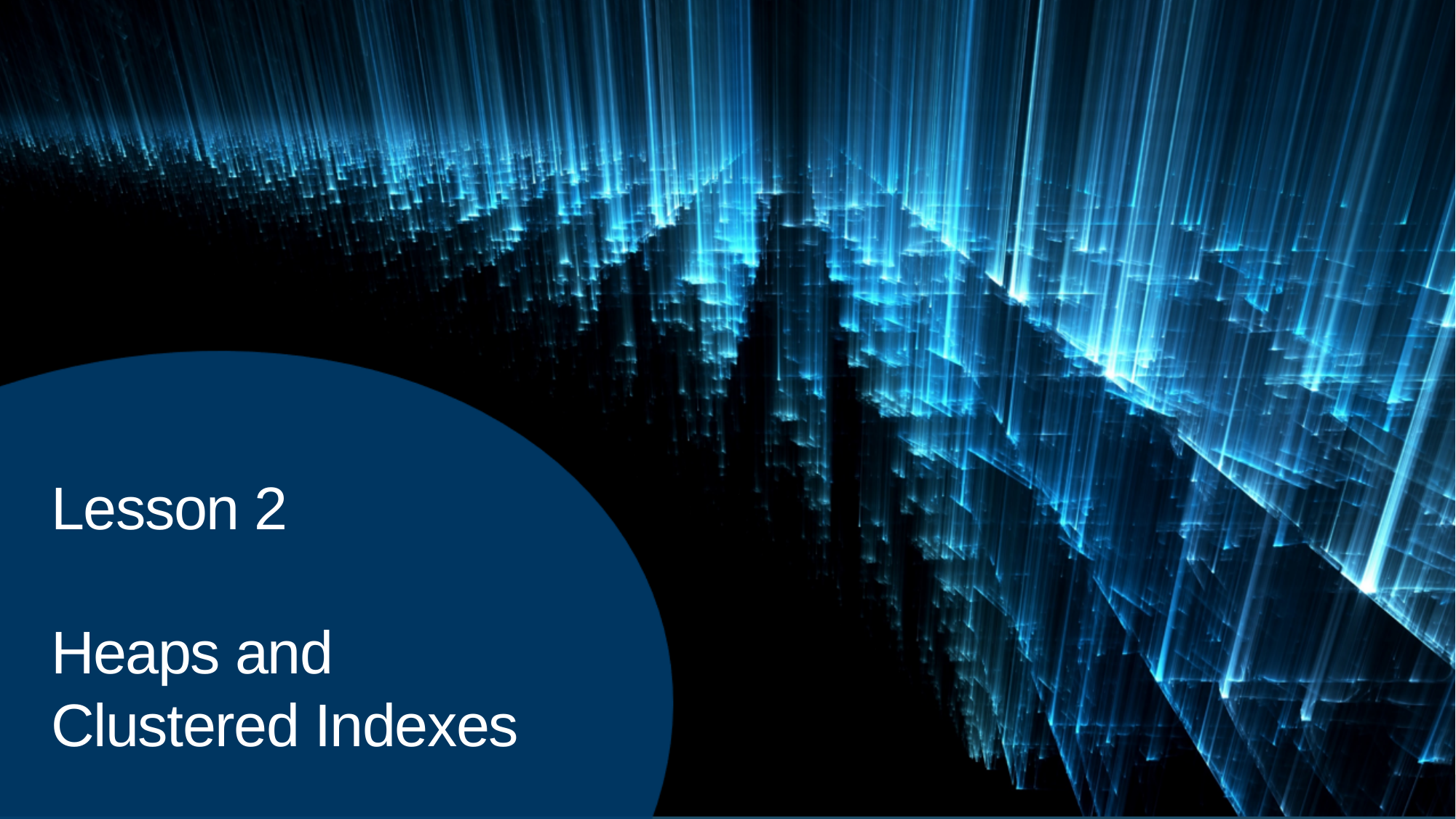

# Lesson 2 Heaps and Clustered Indexes